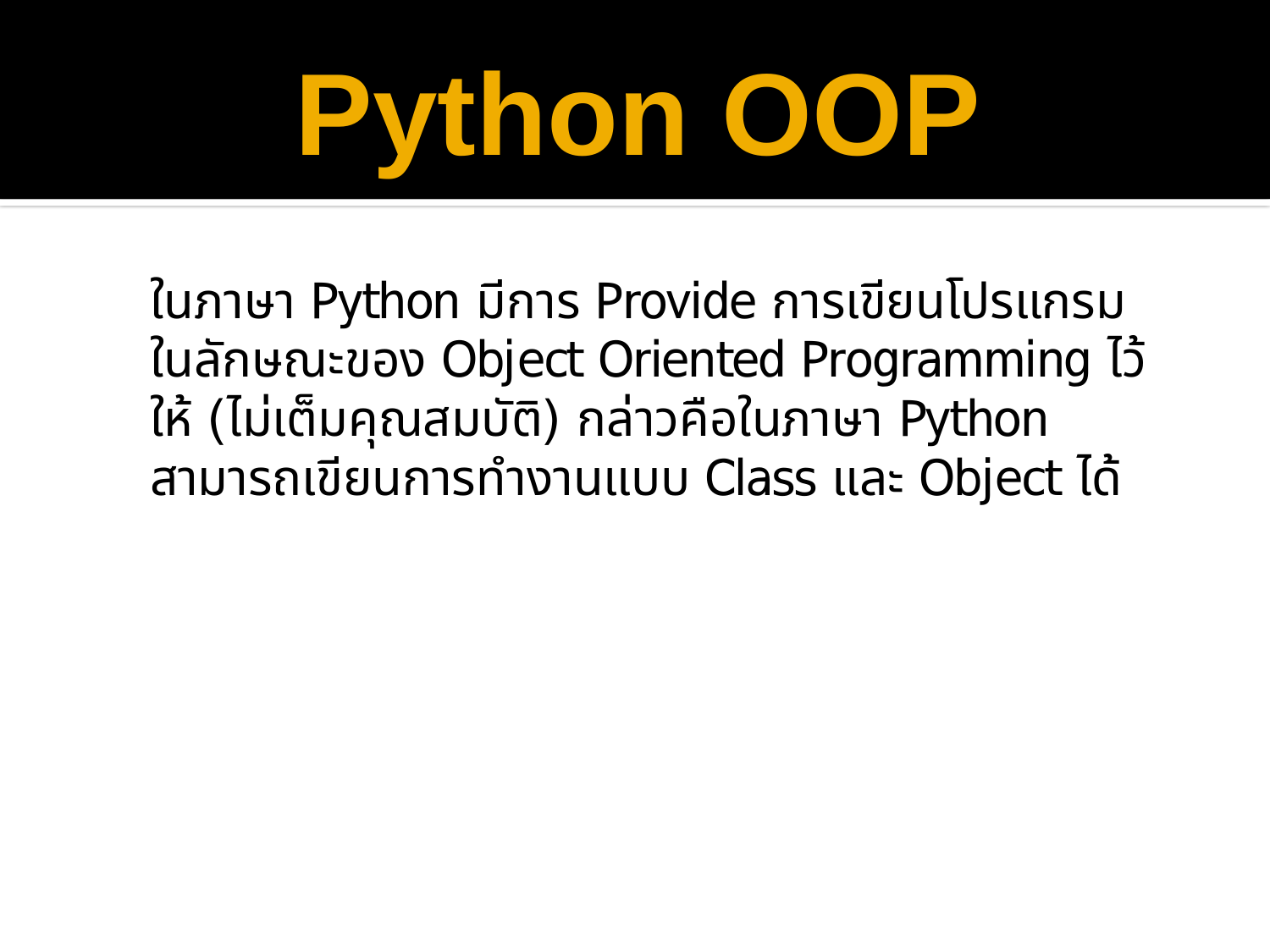

# Python OOP
ในภาษา Python มีการ Provide การเขียนโปรแกรมในลักษณะของ Object Oriented Programming ไว้ให้ (ไม่เต็มคุณสมบัติ) กล่าวคือในภาษา Python สามารถเขียนการทำงานแบบ Class และ Object ได้